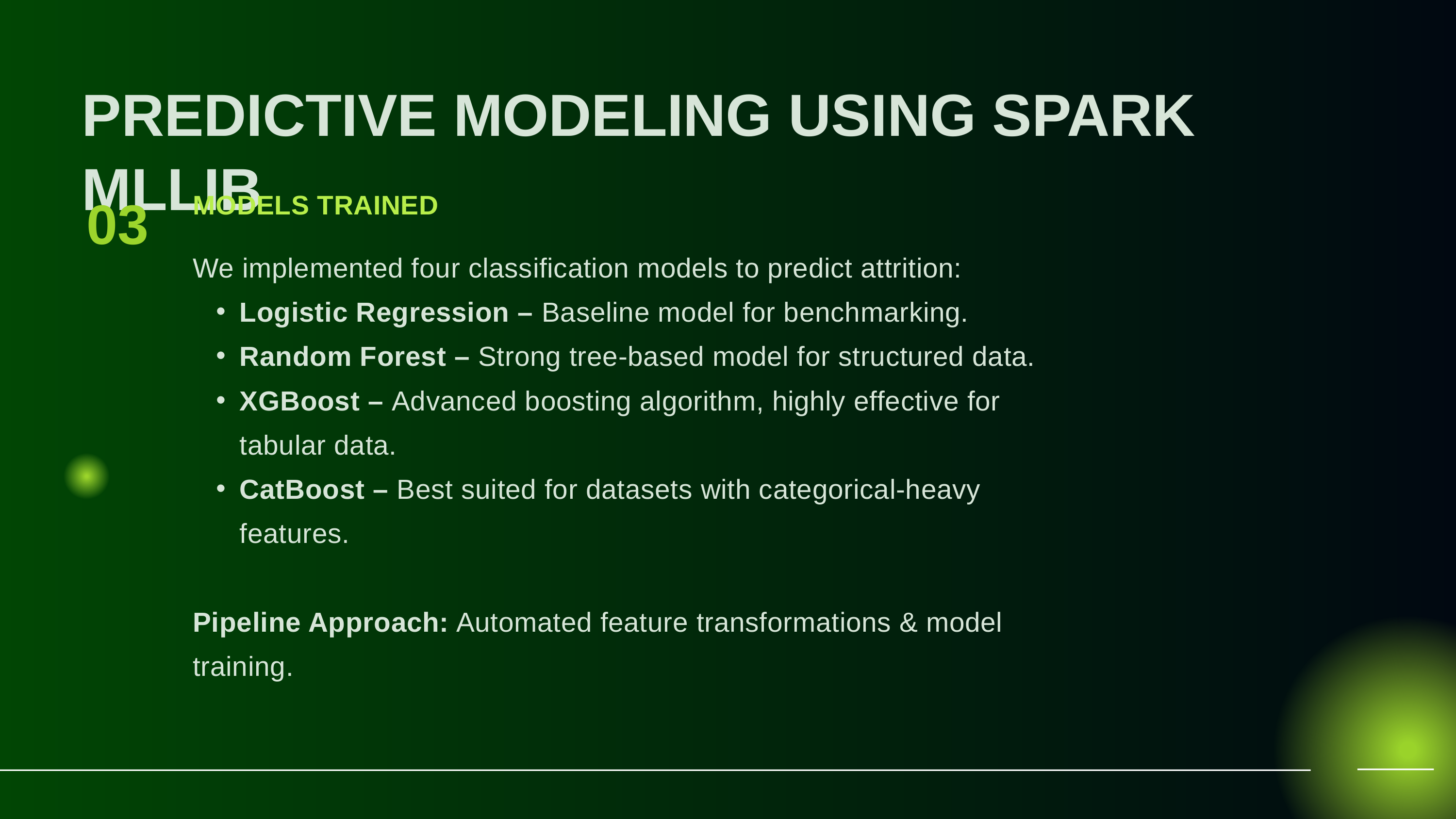

PREDICTIVE MODELING USING SPARK MLLIB
03
MODELS TRAINED
We implemented four classification models to predict attrition:
Logistic Regression – Baseline model for benchmarking.
Random Forest – Strong tree-based model for structured data.
XGBoost – Advanced boosting algorithm, highly effective for tabular data.
CatBoost – Best suited for datasets with categorical-heavy features.

Pipeline Approach: Automated feature transformations & model training.